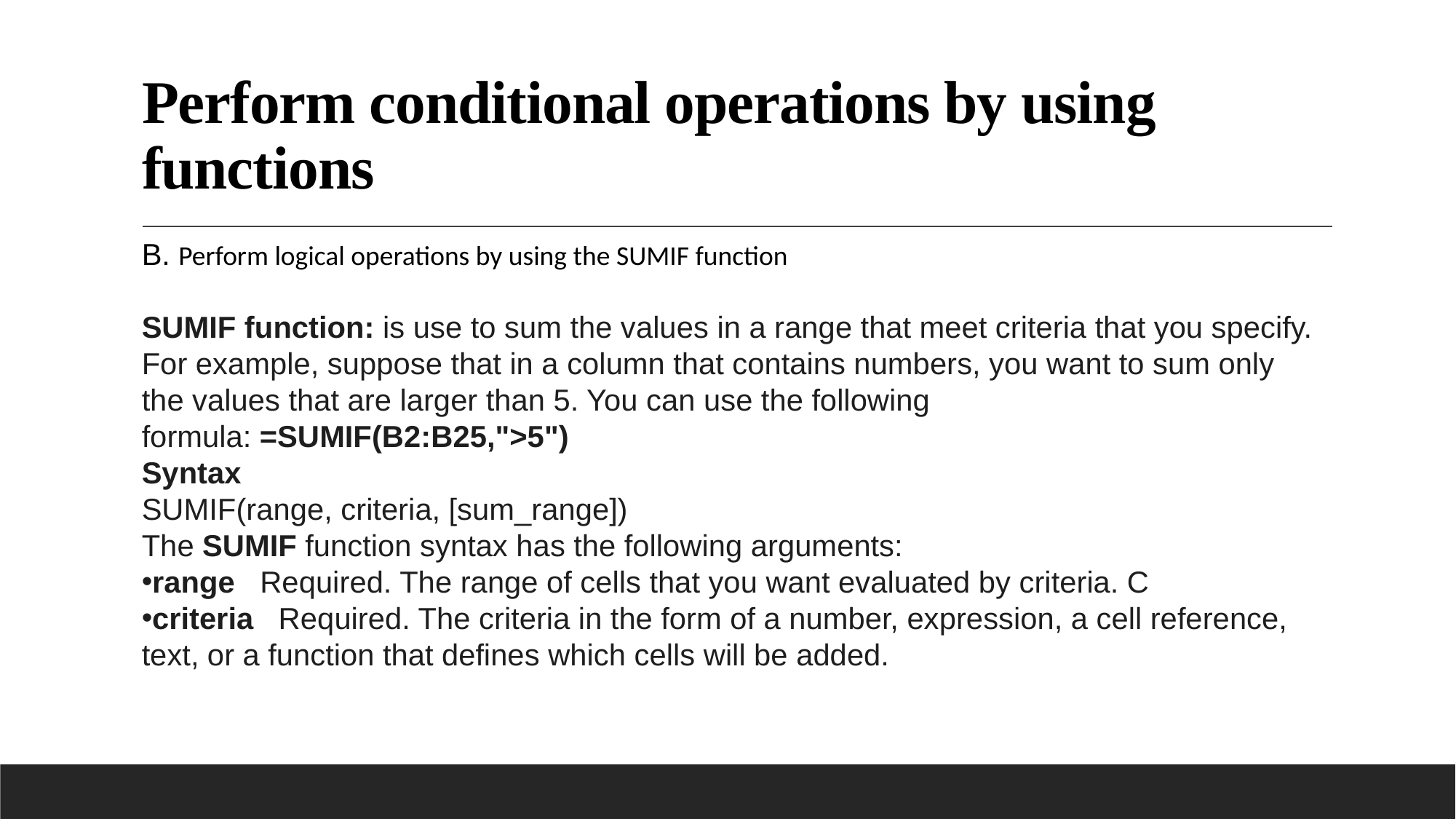

# Perform conditional operations by using functions
B. Perform logical operations by using the SUMIF function

SUMIF function: is use to sum the values in a range that meet criteria that you specify. For example, suppose that in a column that contains numbers, you want to sum only the values that are larger than 5. You can use the following formula: =SUMIF(B2:B25,">5")
Syntax
SUMIF(range, criteria, [sum_range])
The SUMIF function syntax has the following arguments:
range   Required. The range of cells that you want evaluated by criteria. C
criteria   Required. The criteria in the form of a number, expression, a cell reference, text, or a function that defines which cells will be added.